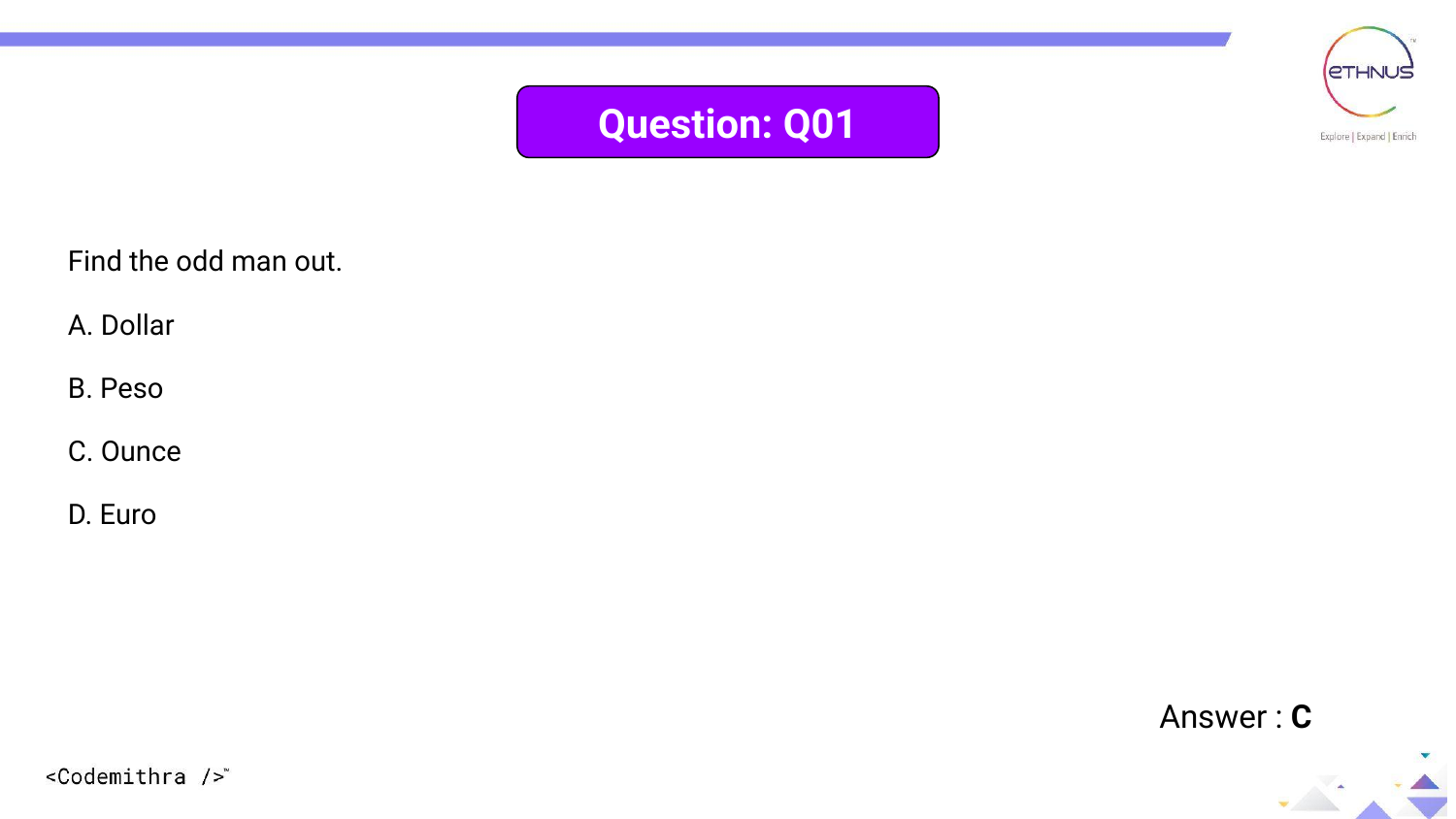

Question: Q01
Find the odd man out.
A. Dollar
B. Peso
C. Ounce
D. Euro
Answer : C